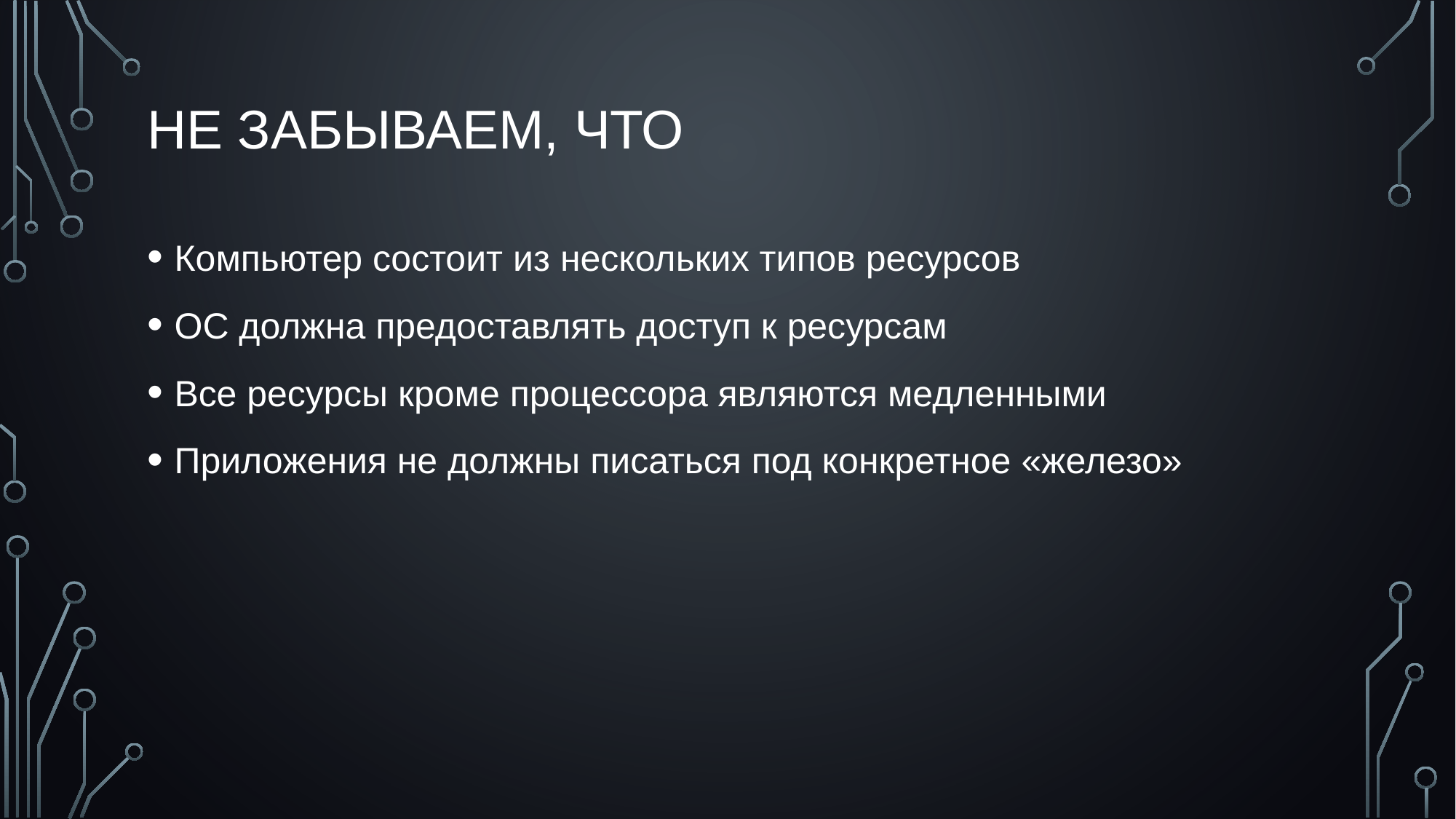

# Не забываем, что
Компьютер состоит из нескольких типов ресурсов
ОС должна предоставлять доступ к ресурсам
Все ресурсы кроме процессора являются медленными
Приложения не должны писаться под конкретное «железо»